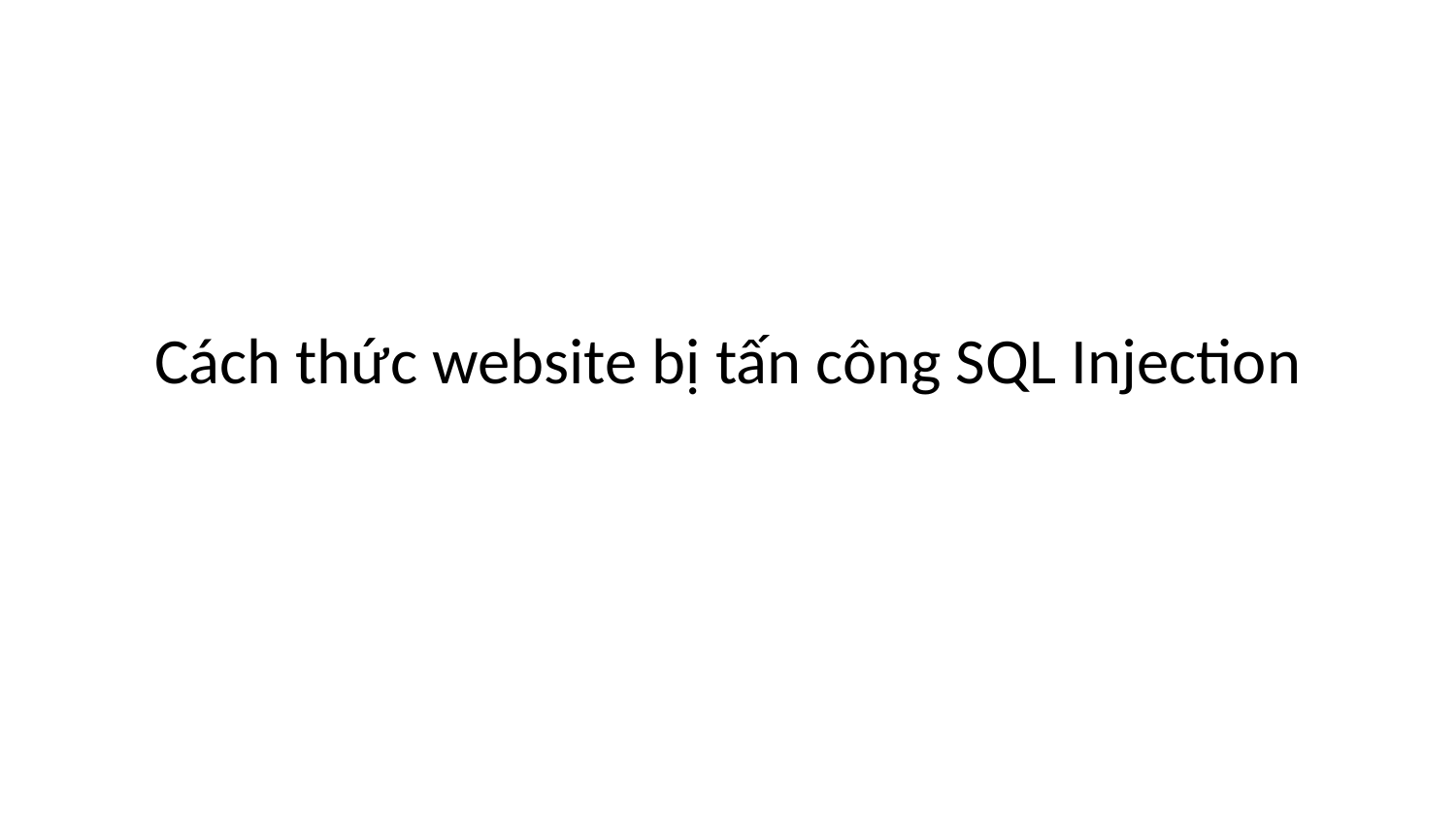

# Cách thức website bị tấn công SQL Injection